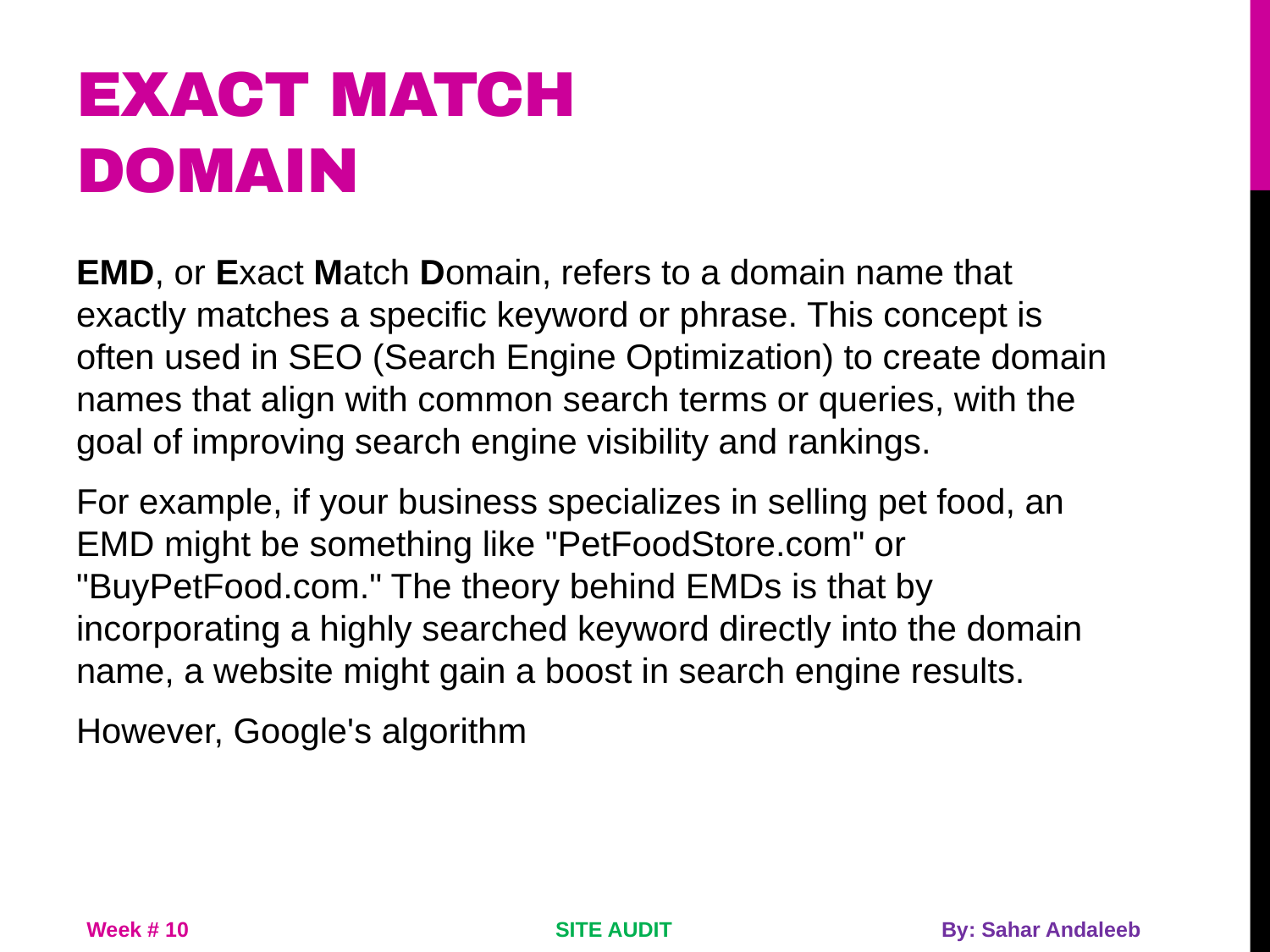

# Exact Match Domain
EMD, or Exact Match Domain, refers to a domain name that exactly matches a specific keyword or phrase. This concept is often used in SEO (Search Engine Optimization) to create domain names that align with common search terms or queries, with the goal of improving search engine visibility and rankings.
For example, if your business specializes in selling pet food, an EMD might be something like "PetFoodStore.com" or "BuyPetFood.com." The theory behind EMDs is that by incorporating a highly searched keyword directly into the domain name, a website might gain a boost in search engine results.
However, Google's algorithm

Week # 10
SITE AUDIT
By: Sahar Andaleeb